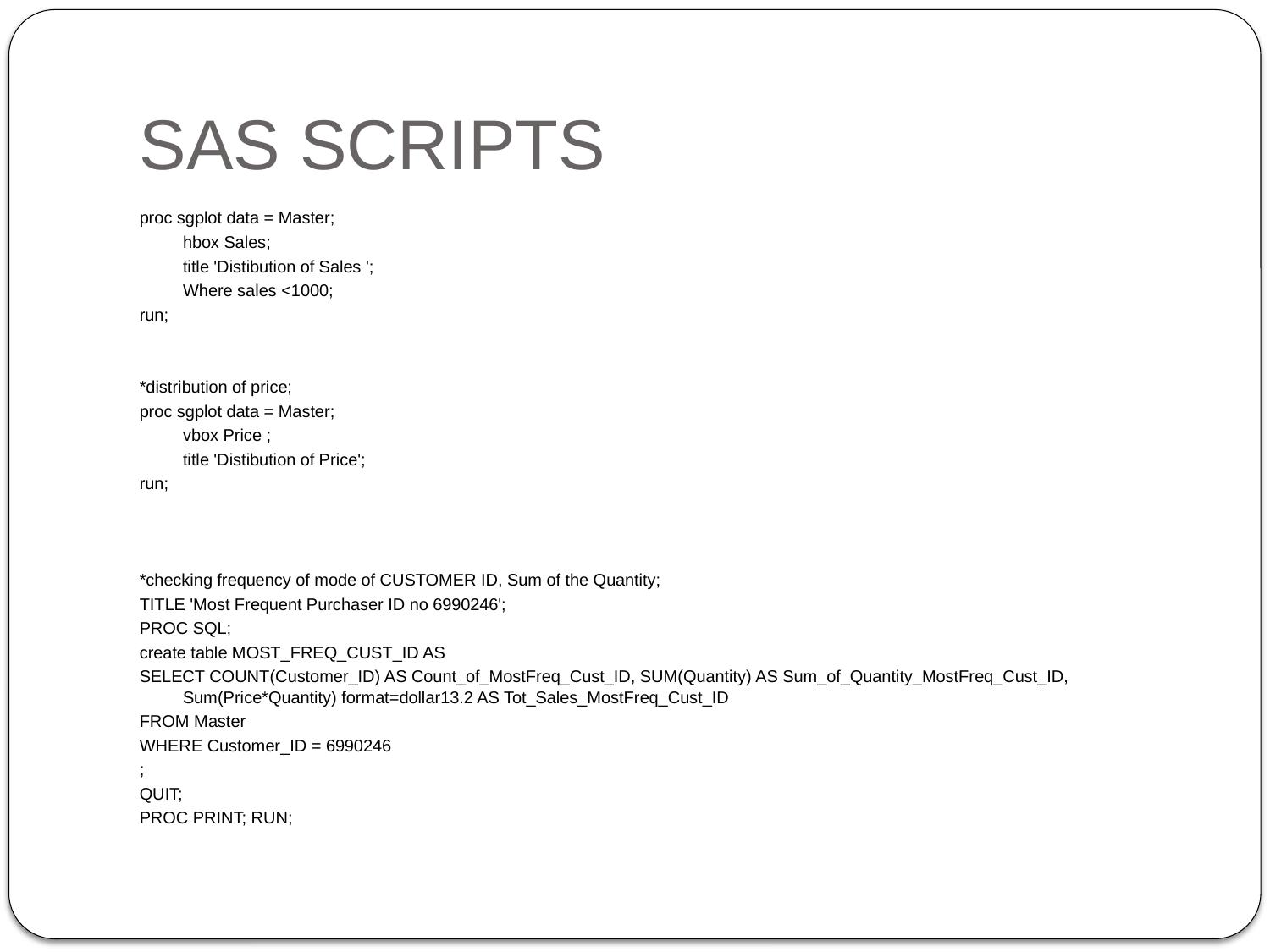

# SAS SCRIPTS
proc sgplot data = Master;
	hbox Sales;
	title 'Distibution of Sales ';
	Where sales <1000;
run;

*distribution of price;
proc sgplot data = Master;
	vbox Price ;
	title 'Distibution of Price';
run;

*checking frequency of mode of CUSTOMER ID, Sum of the Quantity;
TITLE 'Most Frequent Purchaser ID no 6990246';
PROC SQL;
create table MOST_FREQ_CUST_ID AS
SELECT COUNT(Customer_ID) AS Count_of_MostFreq_Cust_ID, SUM(Quantity) AS Sum_of_Quantity_MostFreq_Cust_ID, Sum(Price*Quantity) format=dollar13.2 AS Tot_Sales_MostFreq_Cust_ID
FROM Master
WHERE Customer_ID = 6990246
;
QUIT;
PROC PRINT; RUN;